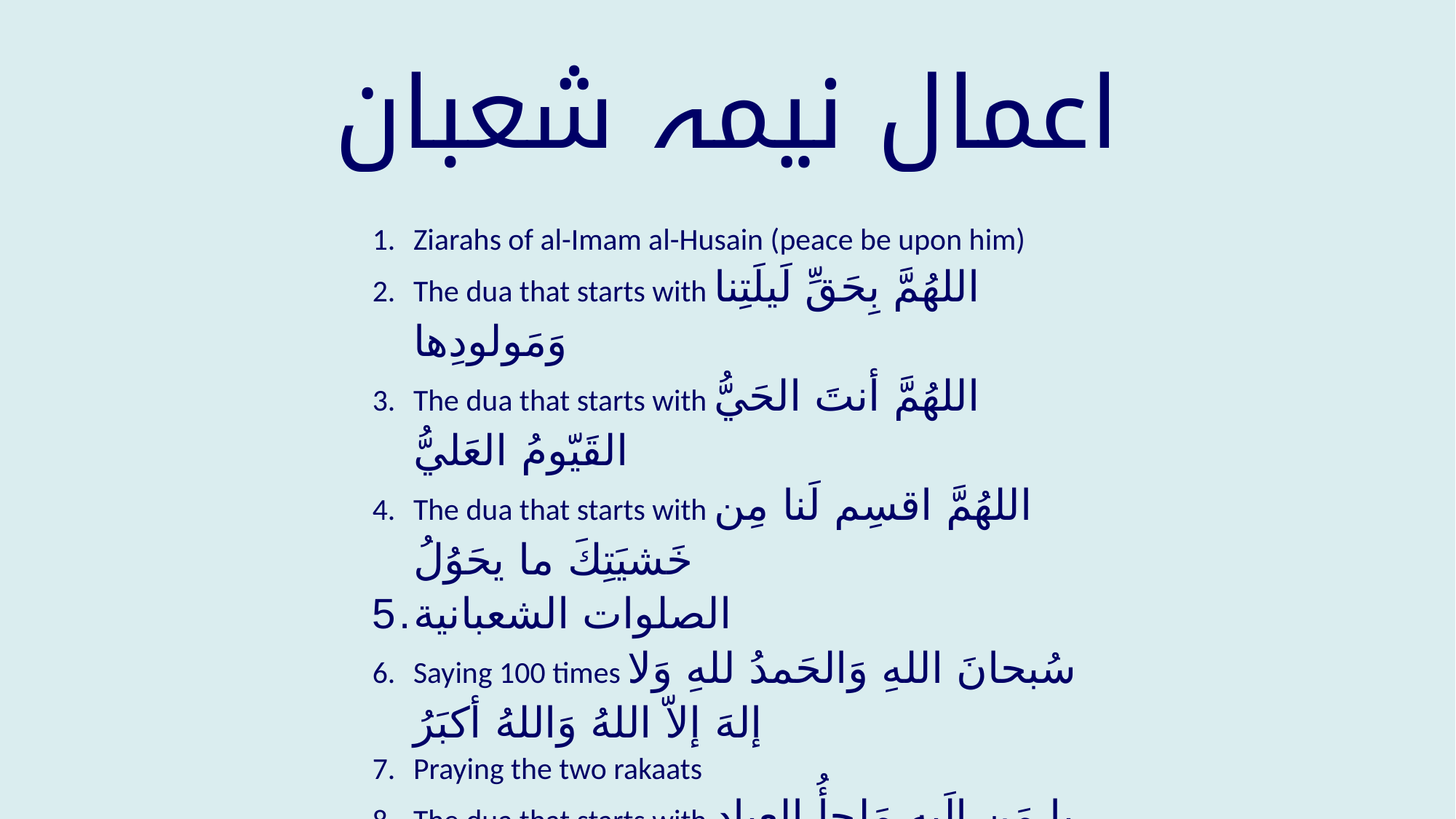

# اعمال نیمہ شعبان
Ziarahs of al-Imam al-Husain (peace be upon him)
The dua that starts with اللهُمَّ بِحَقِّ لَيلَتِنا وَمَولودِها
The dua that starts with اللهُمَّ أنتَ الحَيُّ القَيّومُ العَليُّ
The dua that starts with اللهُمَّ اقسِم لَنا مِن خَشيَتِكَ ما يحَوُلُ
الصلوات الشعبانية
Saying 100 times سُبحانَ اللهِ وَالحَمدُ للهِ وَلا إلهَ إلاّ اللهُ وَاللهُ أكبَرُ
Praying the two rakaats
The dua that starts with يا مَن إلَيهِ مَلجأُ العِبادِ في المُهِمَّاِتِ
The dua that starts with إلهي تَعَرَّضَ لَكَ في هذا اللَّيلِ
Ziyarah Aal-e-Yaseen